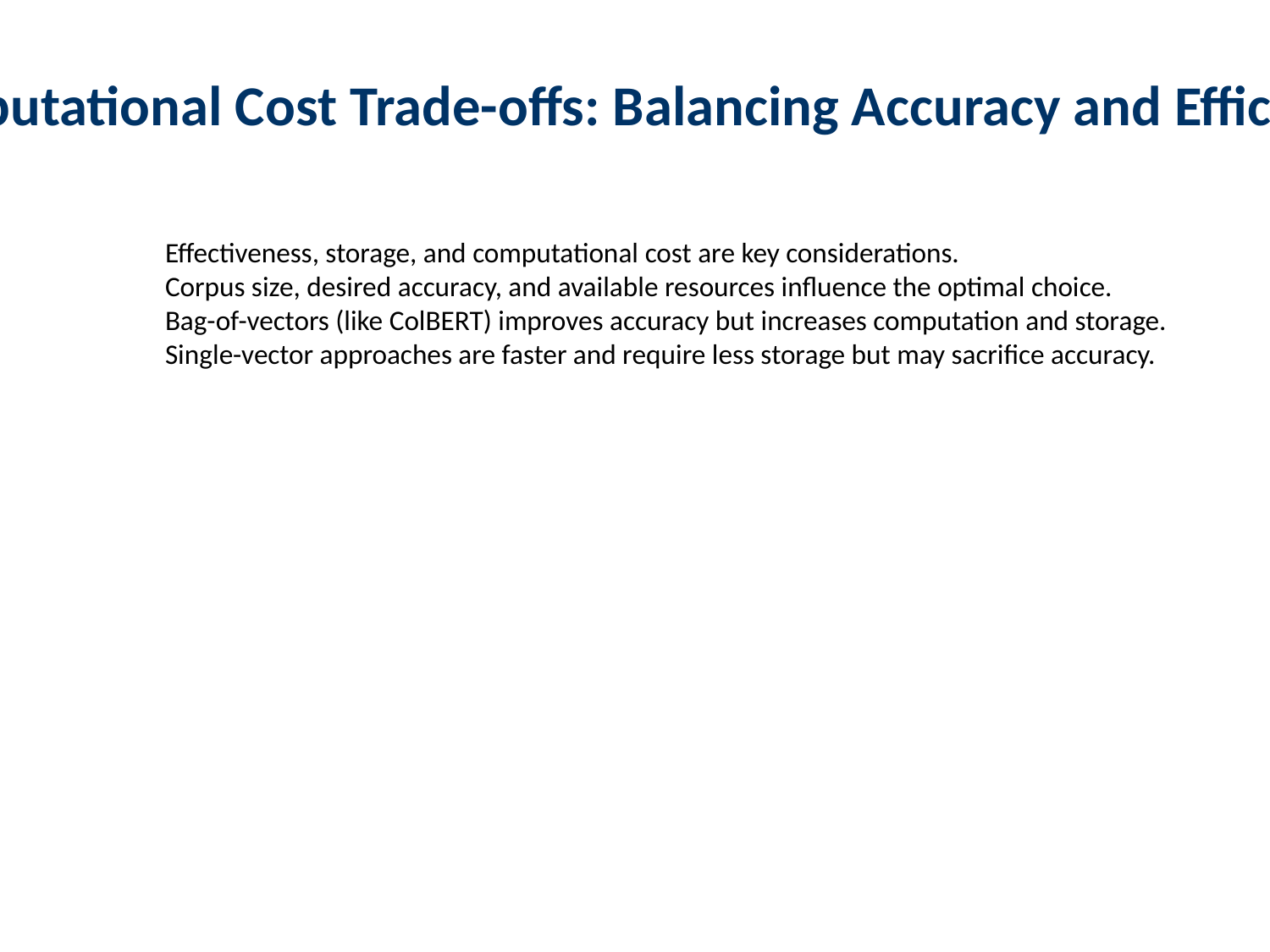

Computational Cost Trade-offs: Balancing Accuracy and Efficiency

Effectiveness, storage, and computational cost are key considerations.
Corpus size, desired accuracy, and available resources influence the optimal choice.
Bag-of-vectors (like ColBERT) improves accuracy but increases computation and storage.
Single-vector approaches are faster and require less storage but may sacrifice accuracy.